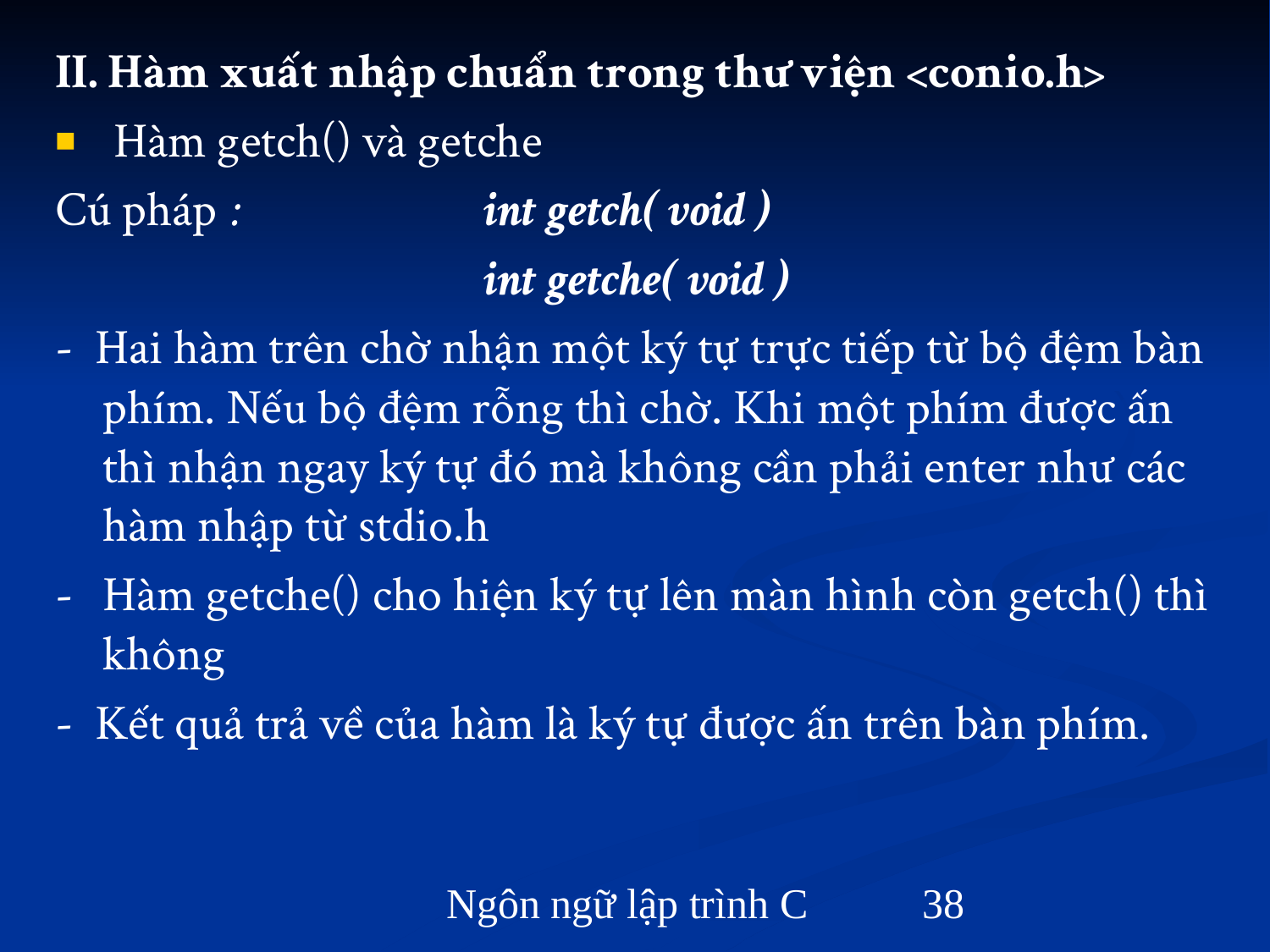

II. Hàm xuất nhập chuẩn trong thư viện <conio.h>
 Hàm getch() và getche
Cú pháp :		int getch( void )
				int getche( void )
-  Hai hàm trên chờ nhận một ký tự trực tiếp từ bộ đệm bàn phím. Nếu bộ đệm rỗng thì chờ. Khi một phím được ấn thì nhận ngay ký tự đó mà không cần phải enter như các hàm nhập từ stdio.h
- 	Hàm getche() cho hiện ký tự lên màn hình còn getch() thì không
-  Kết quả trả về của hàm là ký tự được ấn trên bàn phím.

Ngôn ngữ lập trình C
38